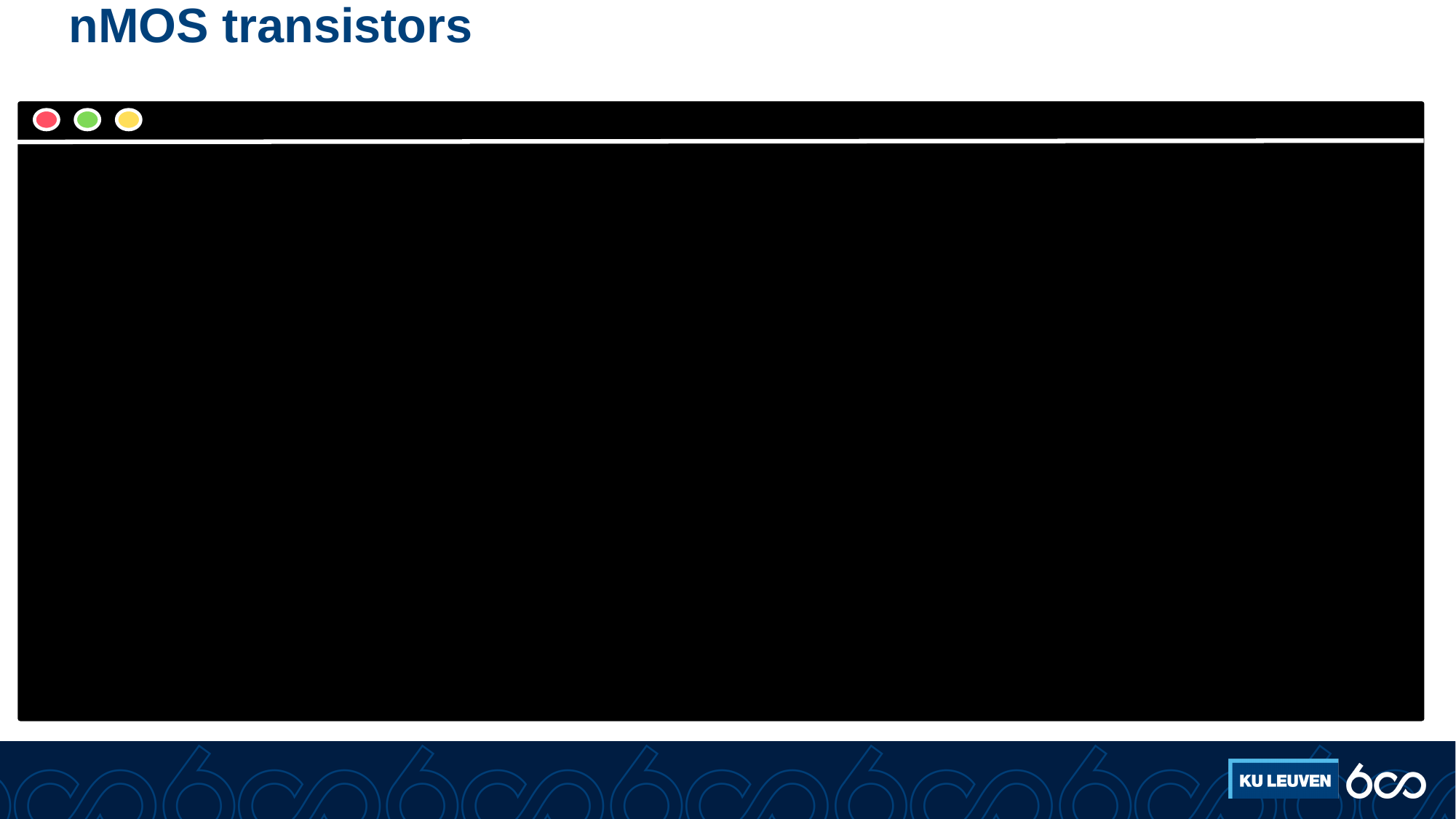

# nMOS transistors
MN1 3 5 0 0  NMOS w=1.50u L=0.50uMN2 0 5 5 0  NMOS w=1.50u L=0.50uMN3 8 10 4 0 NMOS w=1.50u L=0.50UMN4 0 9 8 0  NMOS w=4.50u L=0.50U